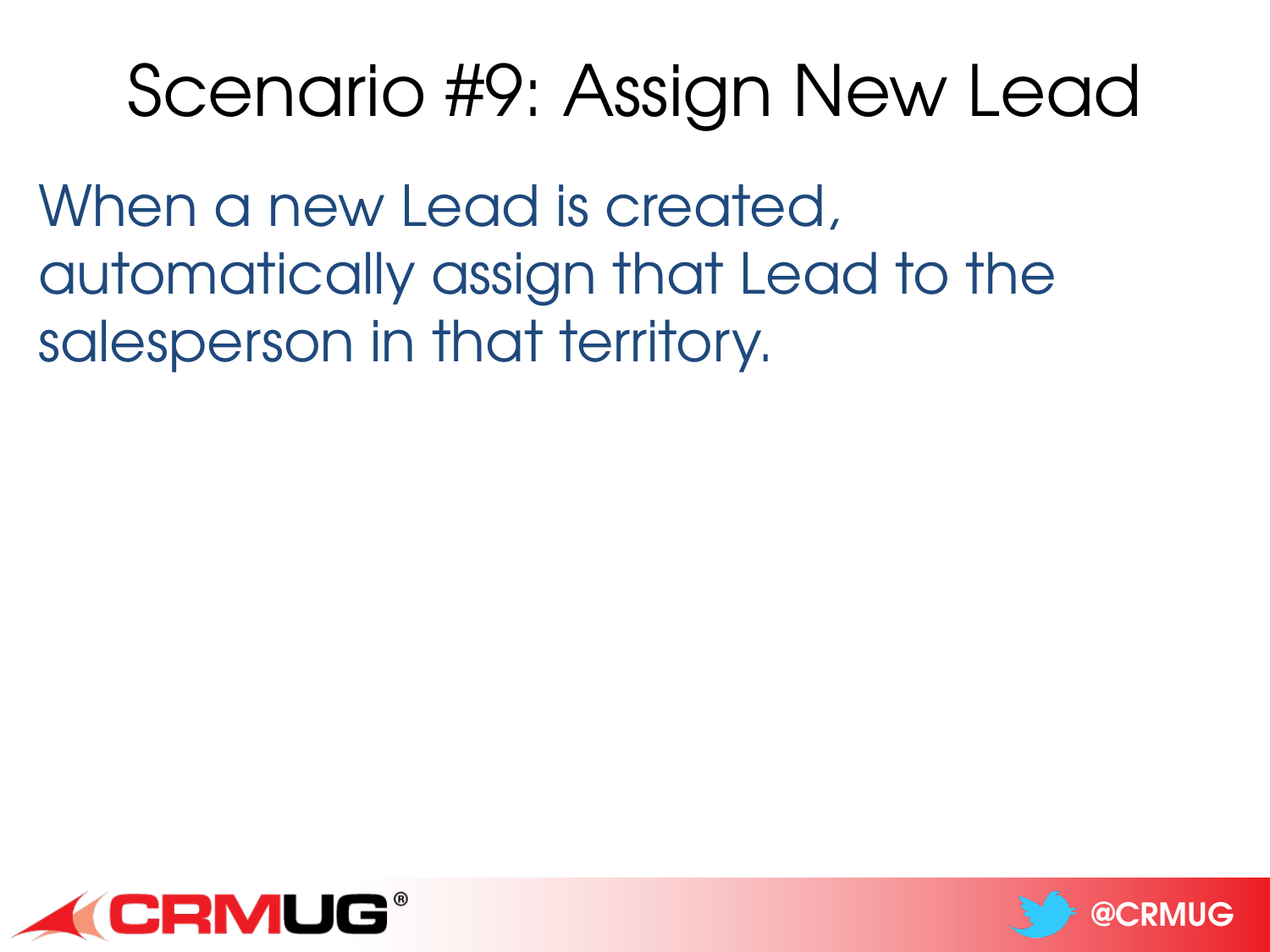

# Scenario #9: Assign New Lead
When a new Lead is created, automatically assign that Lead to the salesperson in that territory.